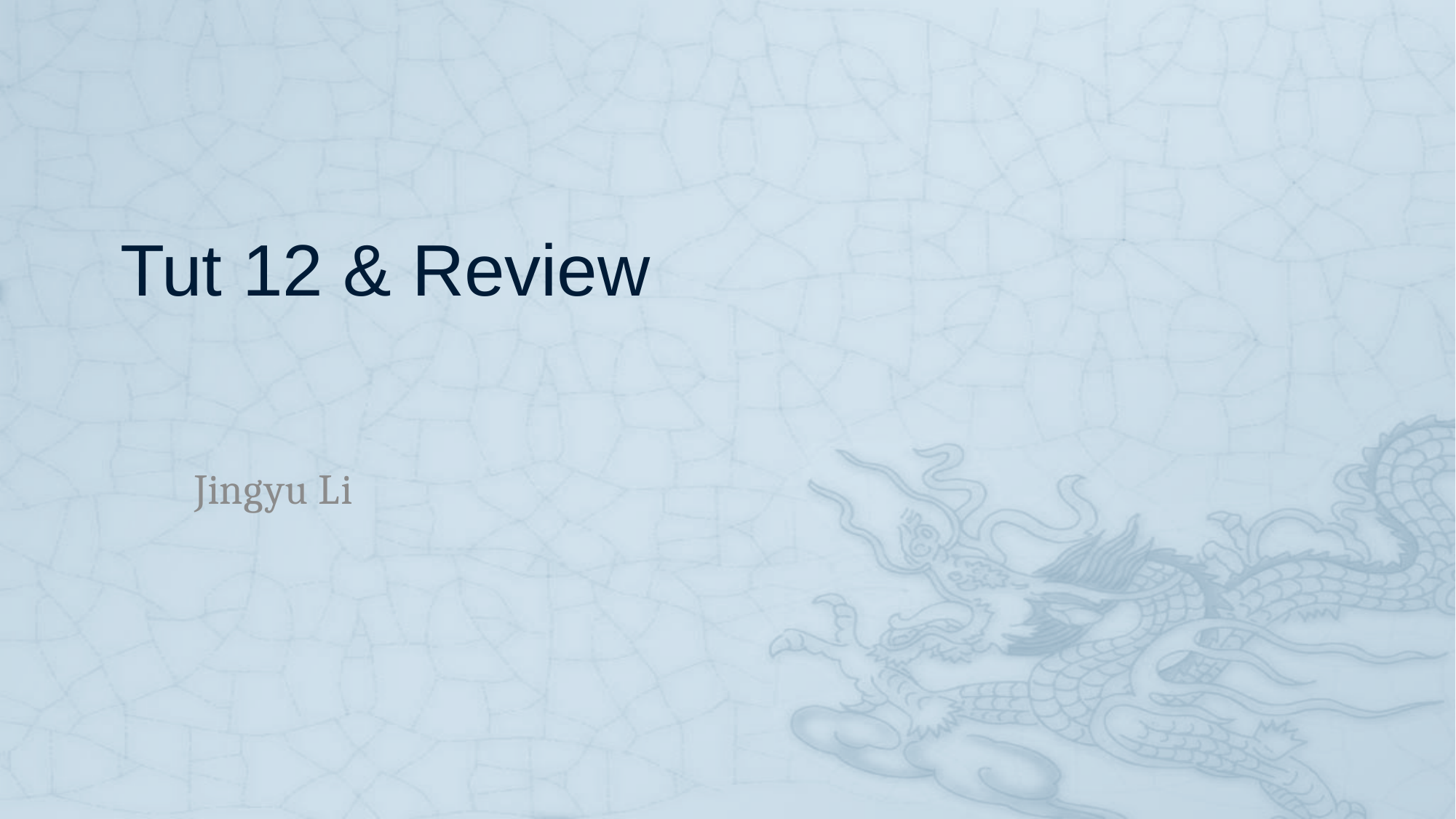

# Tut 12 & Review
Jingyu Li